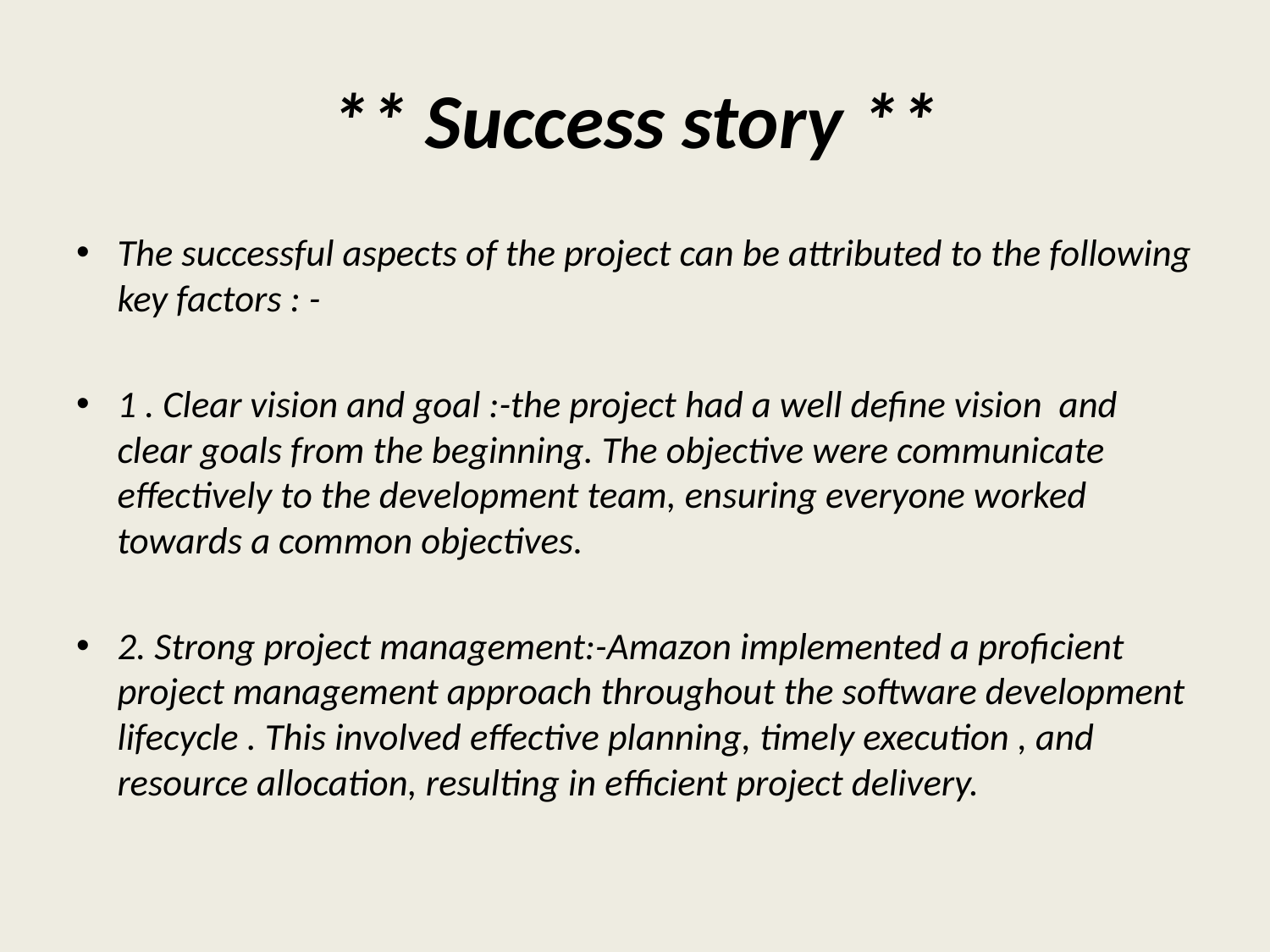

# ** Success story **
The successful aspects of the project can be attributed to the following key factors : -

1 . Clear vision and goal :-the project had a well define vision  and clear goals from the beginning. The objective were communicate effectively to the development team, ensuring everyone worked towards a common objectives.

2. Strong project management:-Amazon implemented a proficient project management approach throughout the software development lifecycle . This involved effective planning, timely execution , and resource allocation, resulting in efficient project delivery.